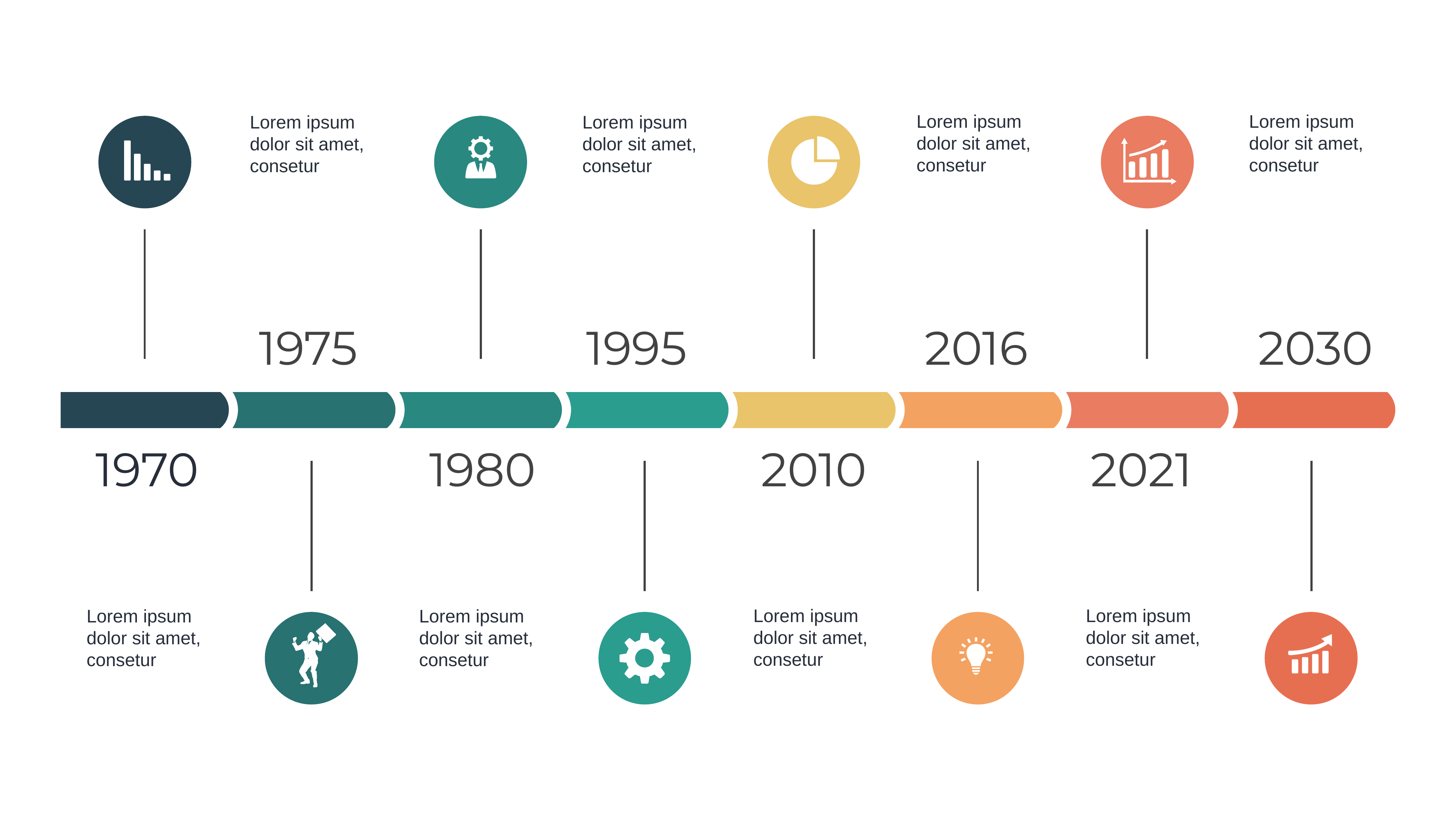

Lorem ipsum dolor sit amet, consetur
Lorem ipsum dolor sit amet, consetur
Lorem ipsum dolor sit amet, consetur
Lorem ipsum dolor sit amet, consetur

1975
1995
2016
2030

1970
1980
2010
2021
Lorem ipsum dolor sit amet, consetur
Lorem ipsum dolor sit amet, consetur
Lorem ipsum dolor sit amet, consetur
Lorem ipsum dolor sit amet, consetur